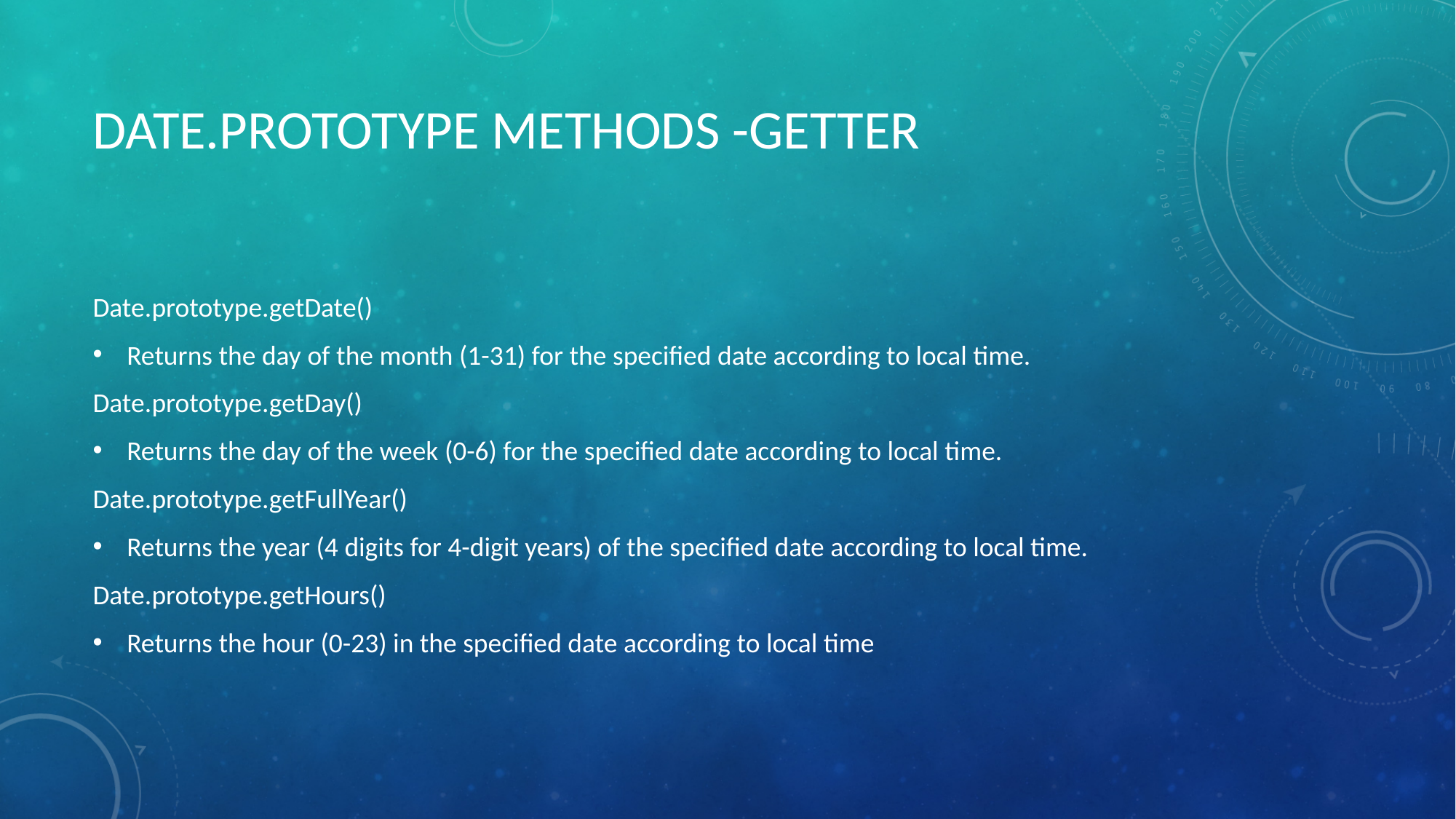

# Date.prototype Methods -Getter
Date.prototype.getDate()
Returns the day of the month (1-31) for the specified date according to local time.
Date.prototype.getDay()
Returns the day of the week (0-6) for the specified date according to local time.
Date.prototype.getFullYear()
Returns the year (4 digits for 4-digit years) of the specified date according to local time.
Date.prototype.getHours()
Returns the hour (0-23) in the specified date according to local time